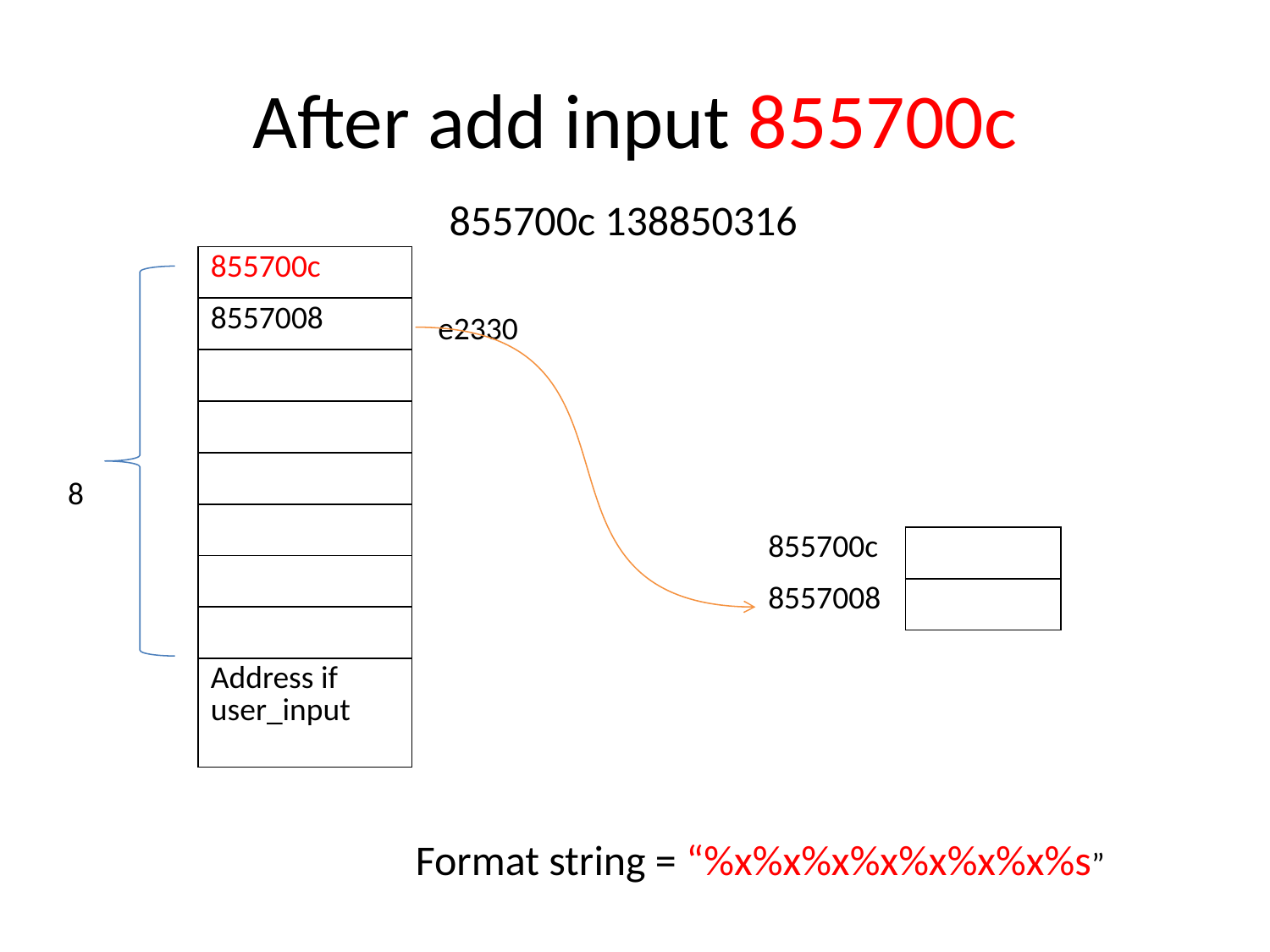

# After add input 855700c
855700c 138850316
| 855700c |
| --- |
| 8557008 |
|  |
|  |
|  |
|  |
|  |
|  |
| Address if user\_input |

e2330
8
| 855700c |
| --- |
| 8557008 |
|  |
| --- |
|  |
Format string = “%x%x%x%x%x%x%x%s”